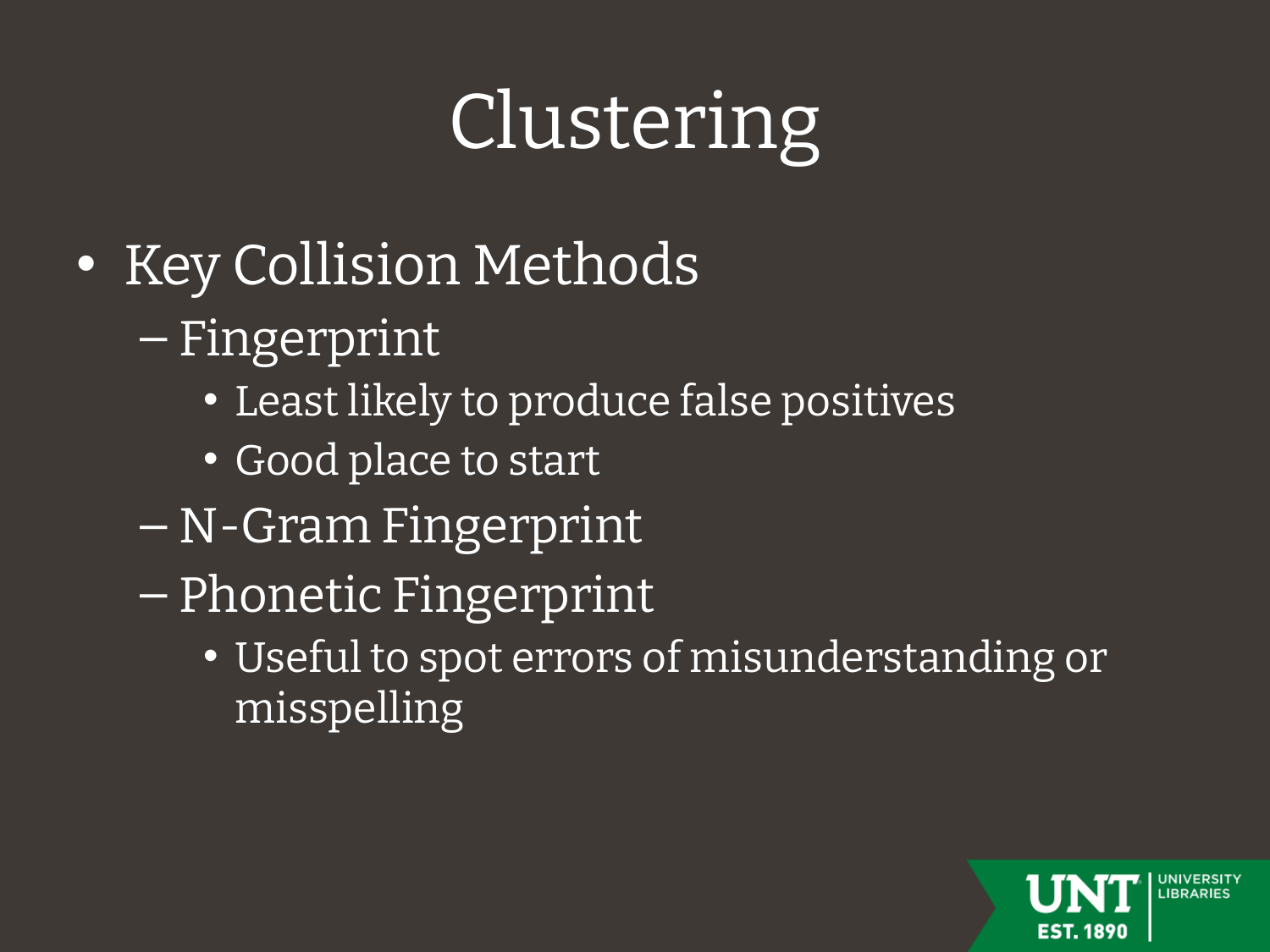

# Clustering
Key Collision Methods
Fingerprint
Least likely to produce false positives
Good place to start
N-Gram Fingerprint
Phonetic Fingerprint
Useful to spot errors of misunderstanding or misspelling